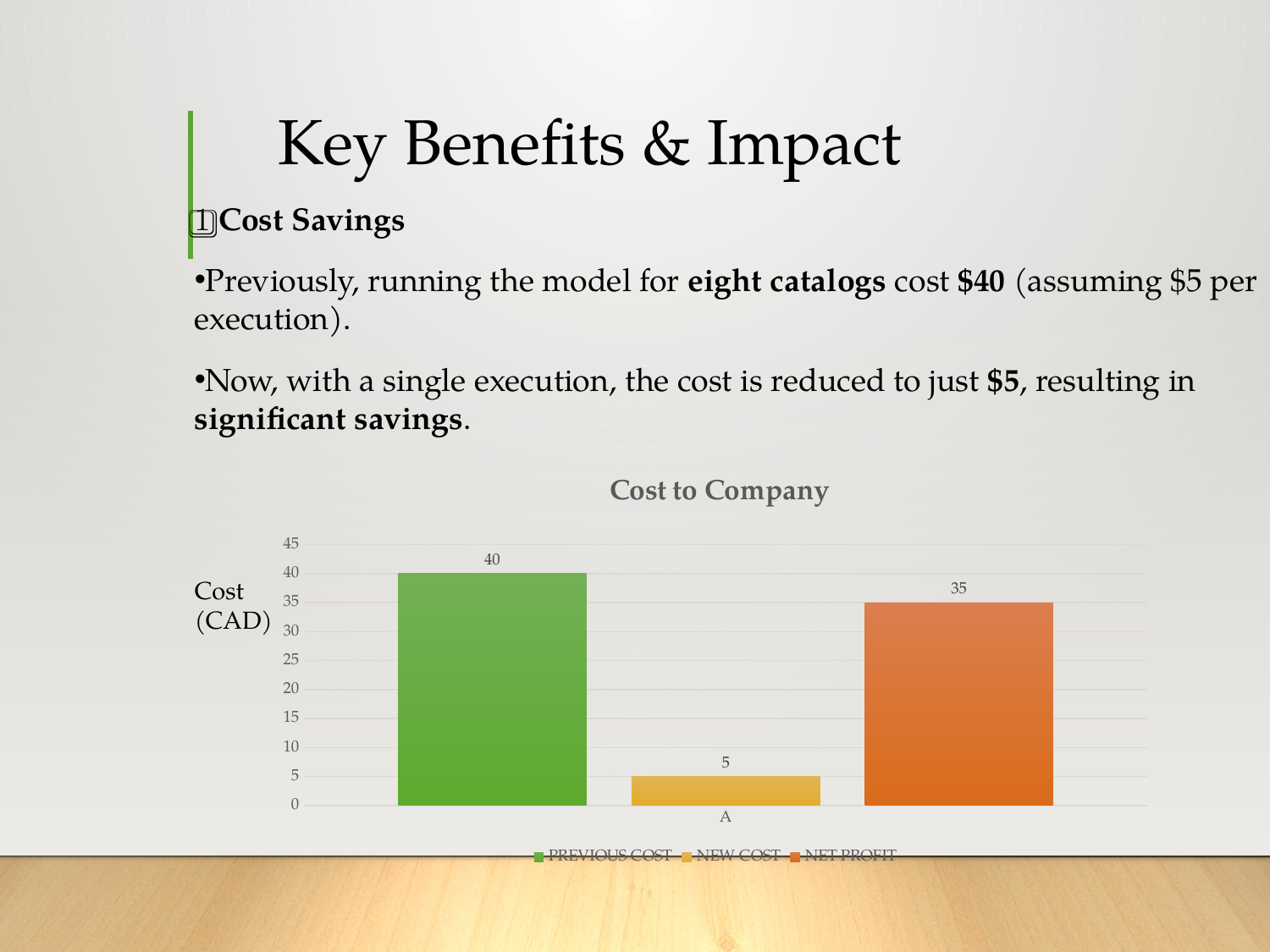

# Key Benefits & Impact

1️⃣ Cost Savings

Previously, running the model for eight catalogs cost $40 (assuming $5 per execution).

Now, with a single execution, the cost is reduced to just $5, resulting in significant savings.

Cost
(CAD)

### Chart: Cost to Company

| Category | PREVIOUS COST | NEW COST | NET PROFIT |
|---|---|---|---|
| A | 40.0 | 5.0 | 35.0 |